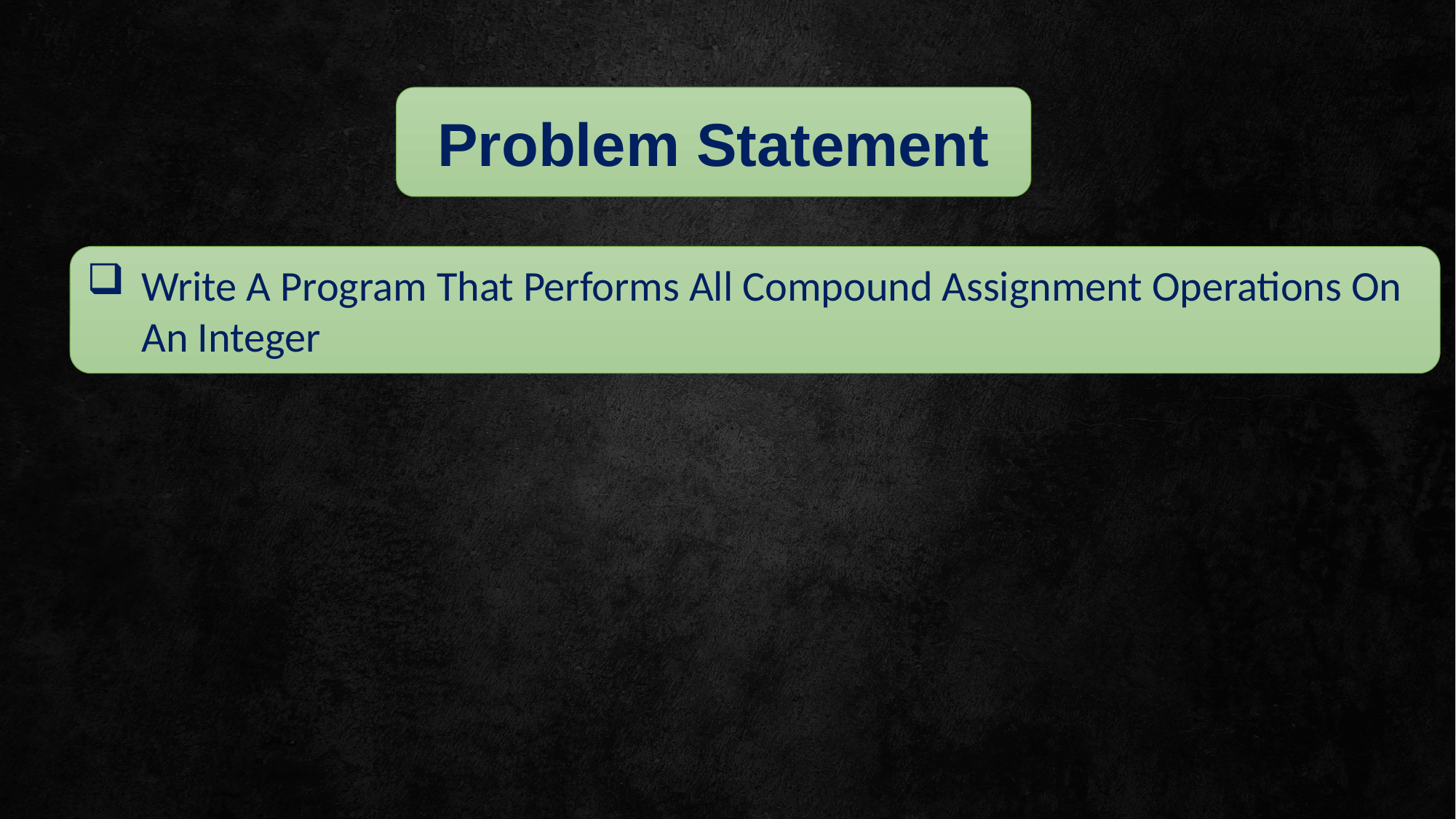

Problem Statement

Write A Program That Performs All Compound Assignment Operations On An Integer